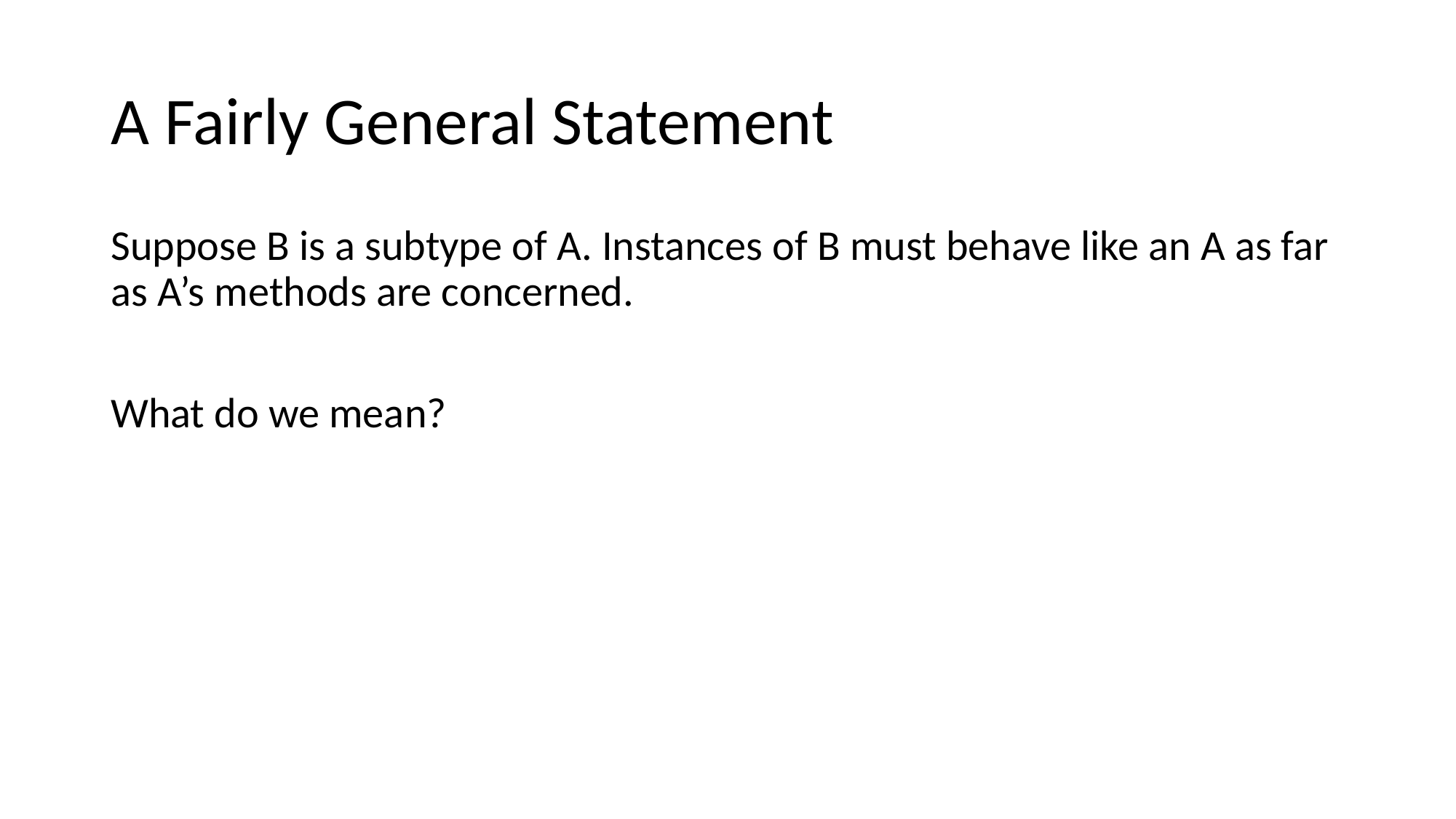

# A Fairly General Statement
Suppose B is a subtype of A. Instances of B must behave like an A as far as A’s methods are concerned.

What do we mean?